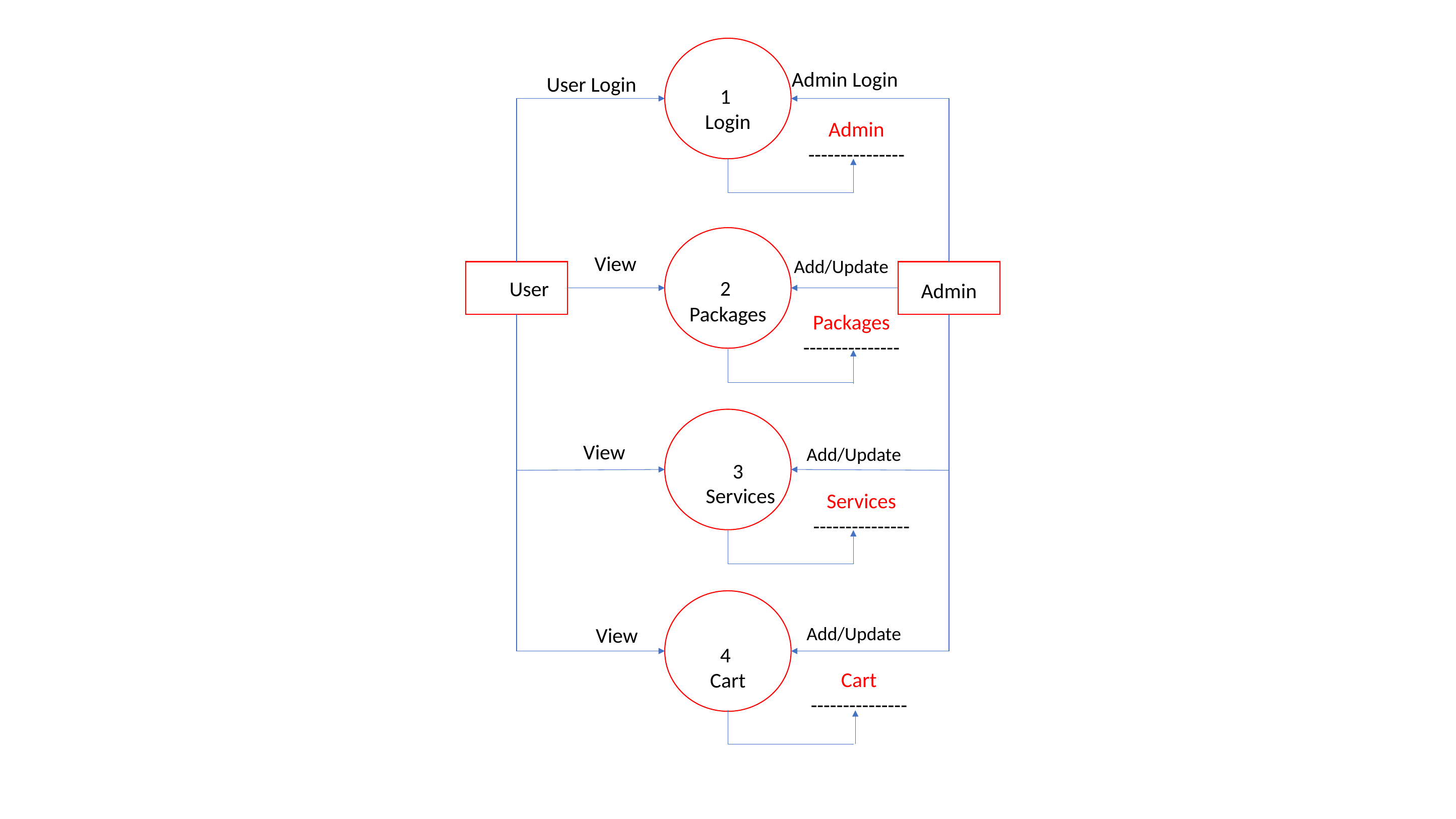

Admin Login
User Login
1
Login
Admin
---------------

View
Add/Update

2
Packages
User
Admin
Packages
---------------

View
Add/Update
3
Services
Services
---------------

View
Add/Update
4
Cart
Cart
---------------